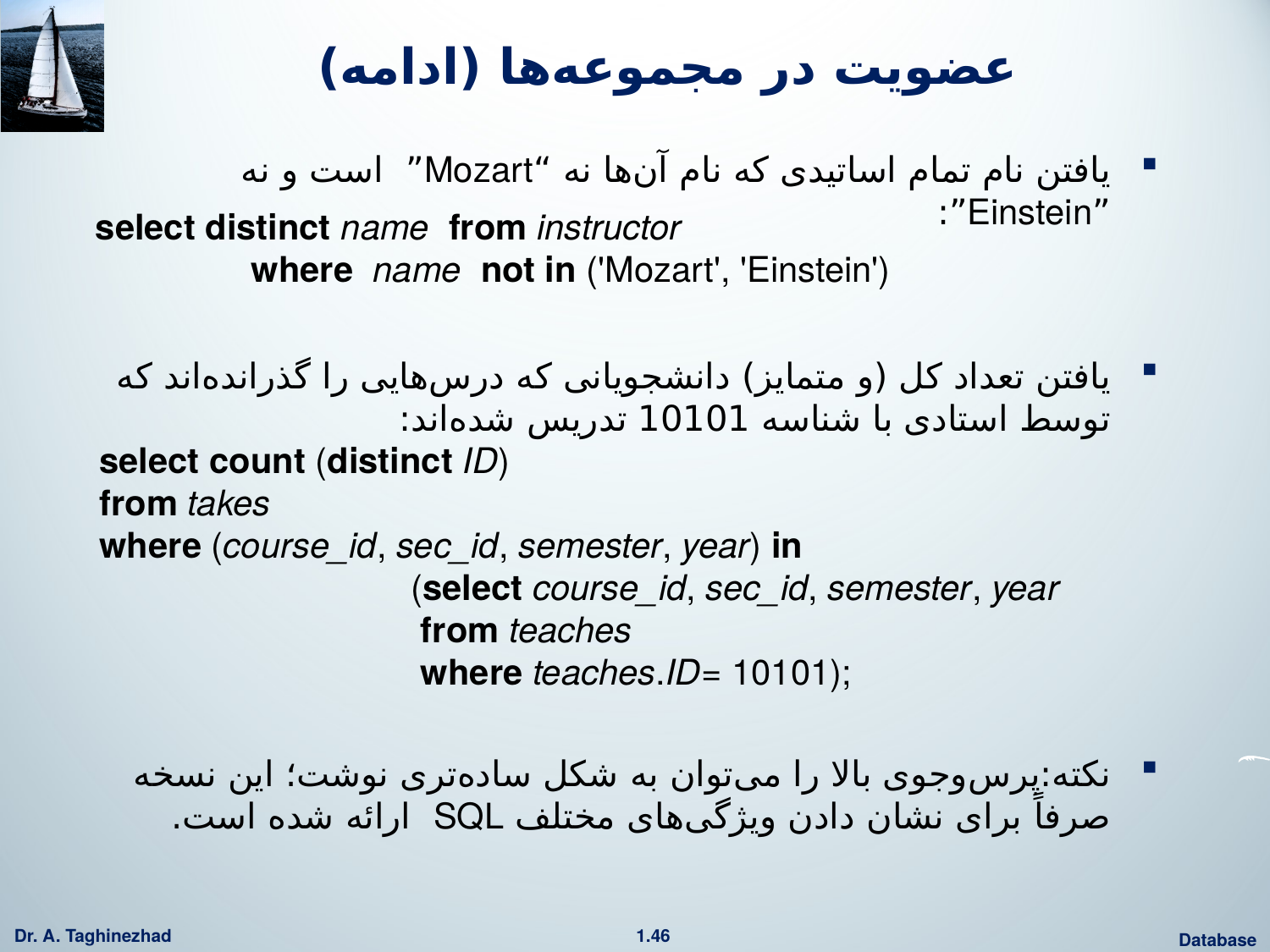

# عضویت در مجموعه‌ها (ادامه)
یافتن نام تمام اساتیدی که نام آن‌ها نه “Mozart”  است و نه ”Einstein”:

یافتن تعداد کل (و متمایز) دانشجویانی که درس‌هایی را گذرانده‌اند که توسط استادی با شناسه 10101 تدریس شده‌اند:

نکته:پرس‌وجوی بالا را می‌توان به شکل ساده‌تری نوشت؛ این نسخه صرفاً برای نشان دادن ویژگی‌های مختلف SQL  ارائه شده است.
 select distinct name  from instructor
                 where  name  not in ('Mozart', 'Einstein')
select count (distinct ID)
from takes
where (course_id, sec_id, semester, year) in
                                (select course_id, sec_id, semester, year
                                 from teaches
                                 where teaches.ID= 10101);